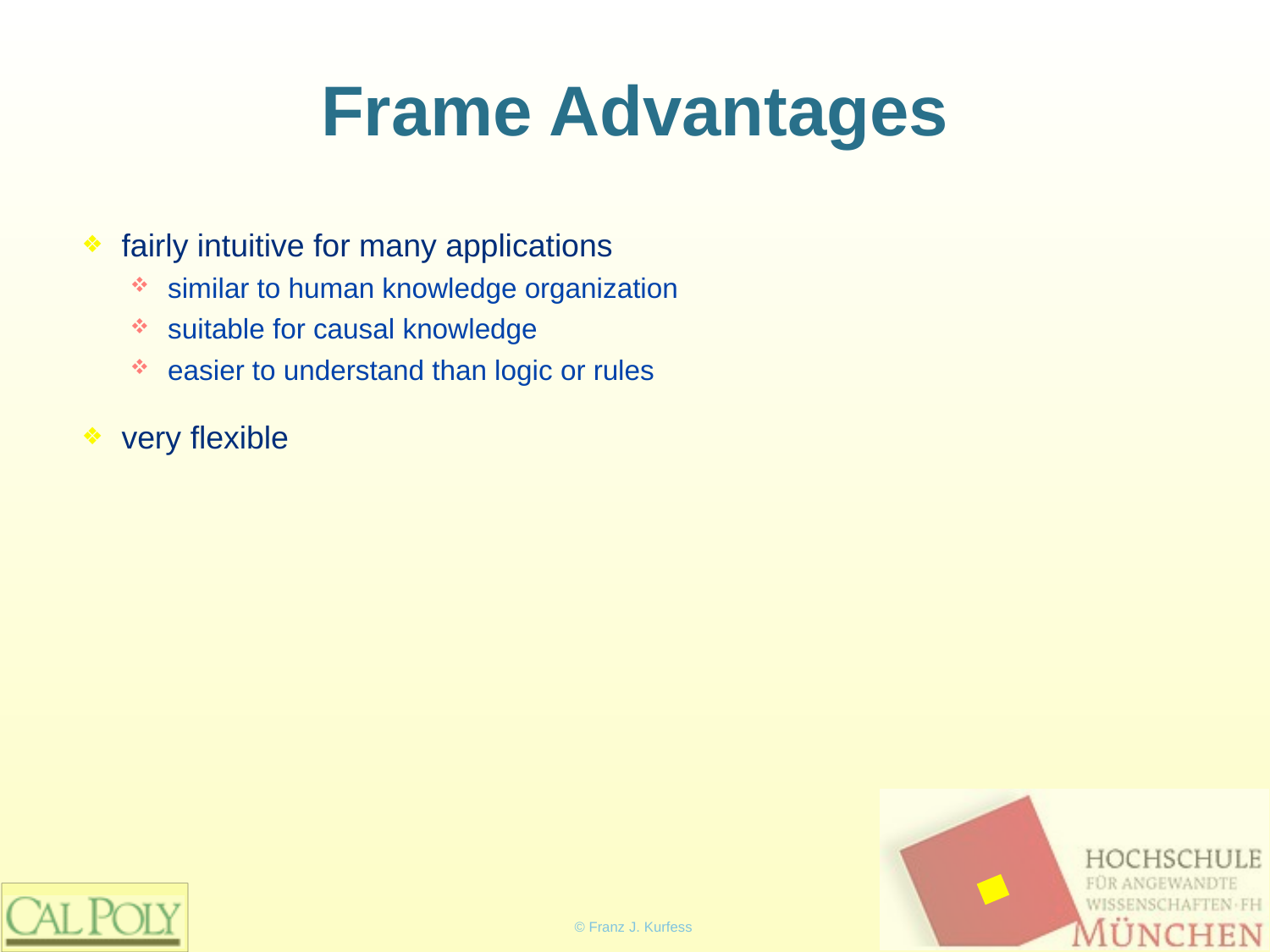

# Frame Advantages
fairly intuitive for many applications
similar to human knowledge organization
suitable for causal knowledge
easier to understand than logic or rules
very flexible
59